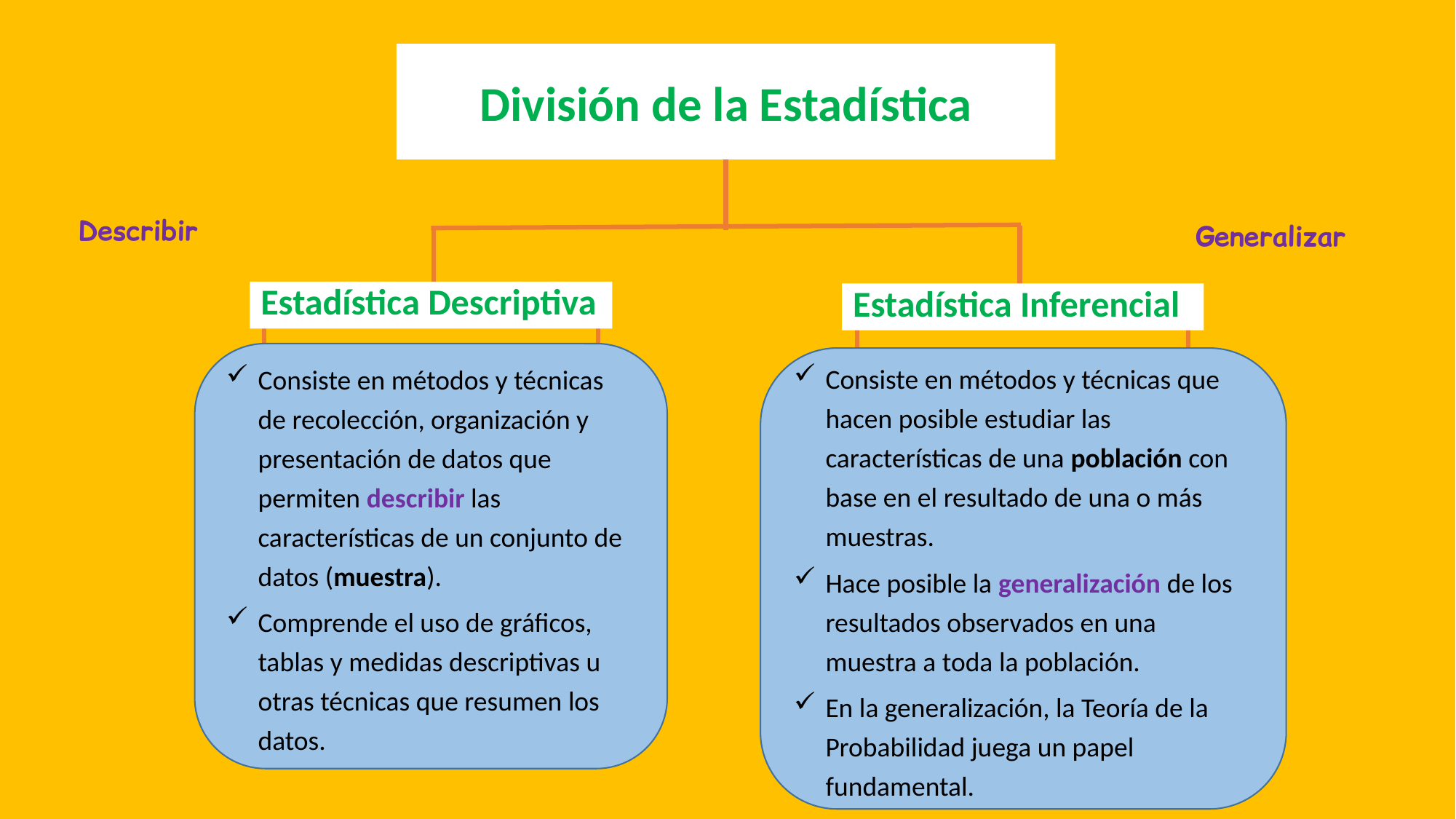

# División de la Estadística
Describir
Generalizar
Estadística Descriptiva
Estadística Inferencial
Consiste en métodos y técnicas de recolección, organización y presentación de datos que permiten describir las características de un conjunto de datos (muestra).
Comprende el uso de gráficos, tablas y medidas descriptivas u otras técnicas que resumen los datos.
Consiste en métodos y técnicas que hacen posible estudiar las características de una población con base en el resultado de una o más muestras.
Hace posible la generalización de los resultados observados en una muestra a toda la población.
En la generalización, la Teoría de la Probabilidad juega un papel fundamental.